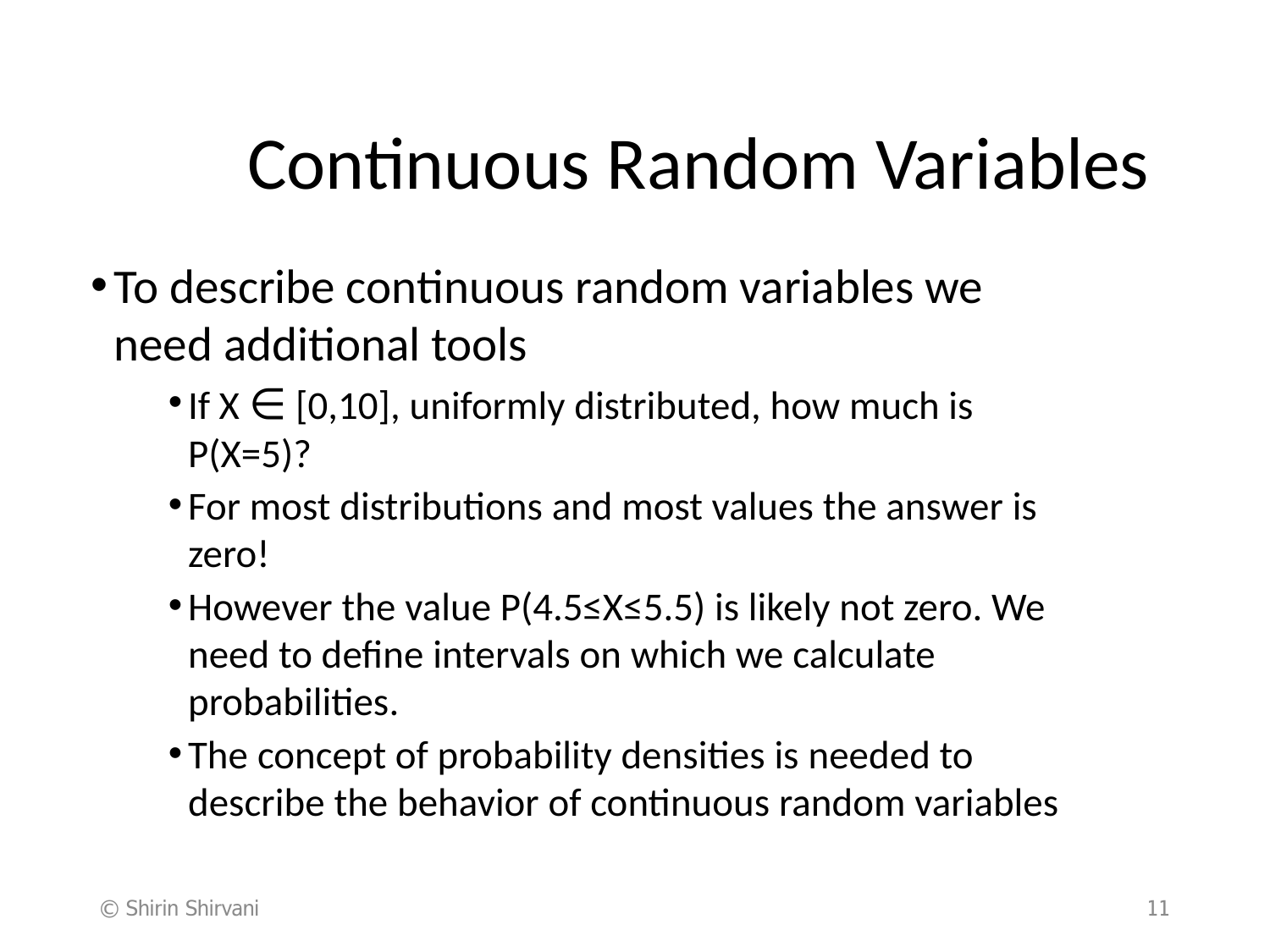

# Continuous Random Variables
To describe continuous random variables we  need additional tools
If X ∈ [0,10], uniformly distributed, how much is  P(X=5)?
For most distributions and most values the answer is  zero!
However the value P(4.5≤X≤5.5) is likely not zero. We  need to define intervals on which we calculate  probabilities.
The concept of probability densities is needed to  describe the behavior of continuous random variables

© Shirin Shirvani
11